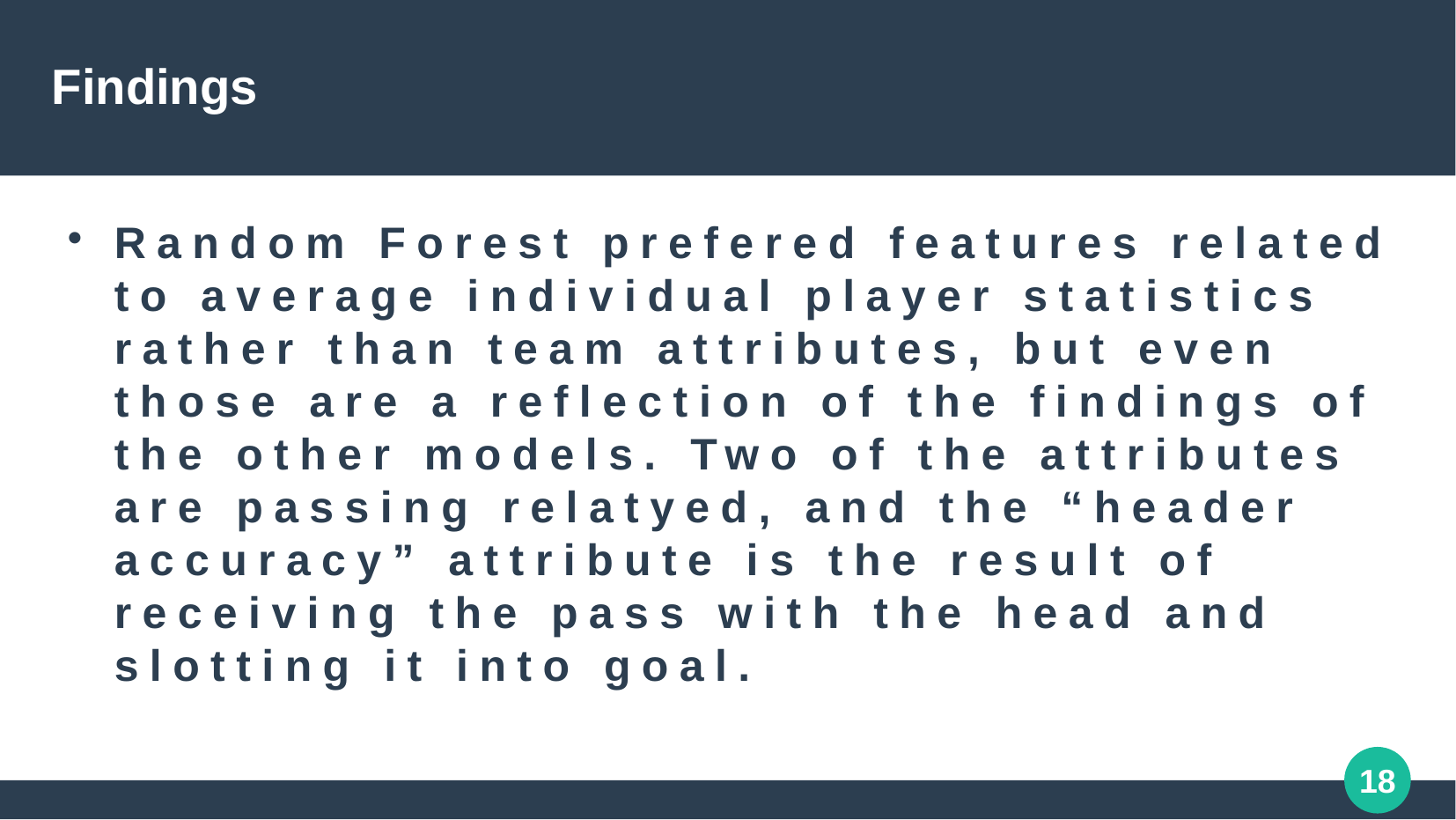

Findings
Random Forest prefered features related to average individual player statistics rather than team attributes, but even those are a reflection of the findings of the other models. Two of the attributes are passing relatyed, and the “header accuracy” attribute is the result of receiving the pass with the head and slotting it into goal.